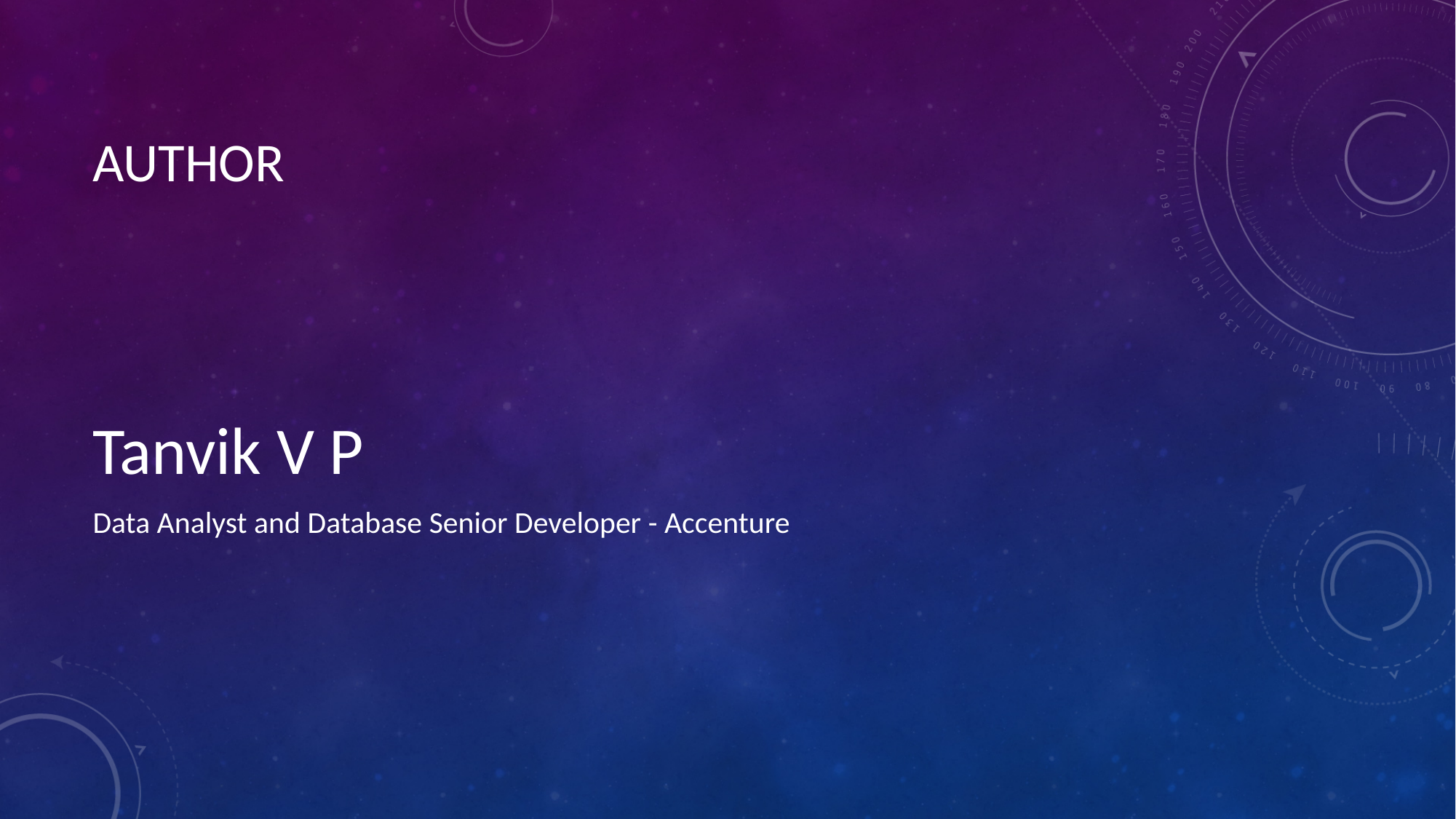

# Author
Tanvik V P
Data Analyst and Database Senior Developer - Accenture